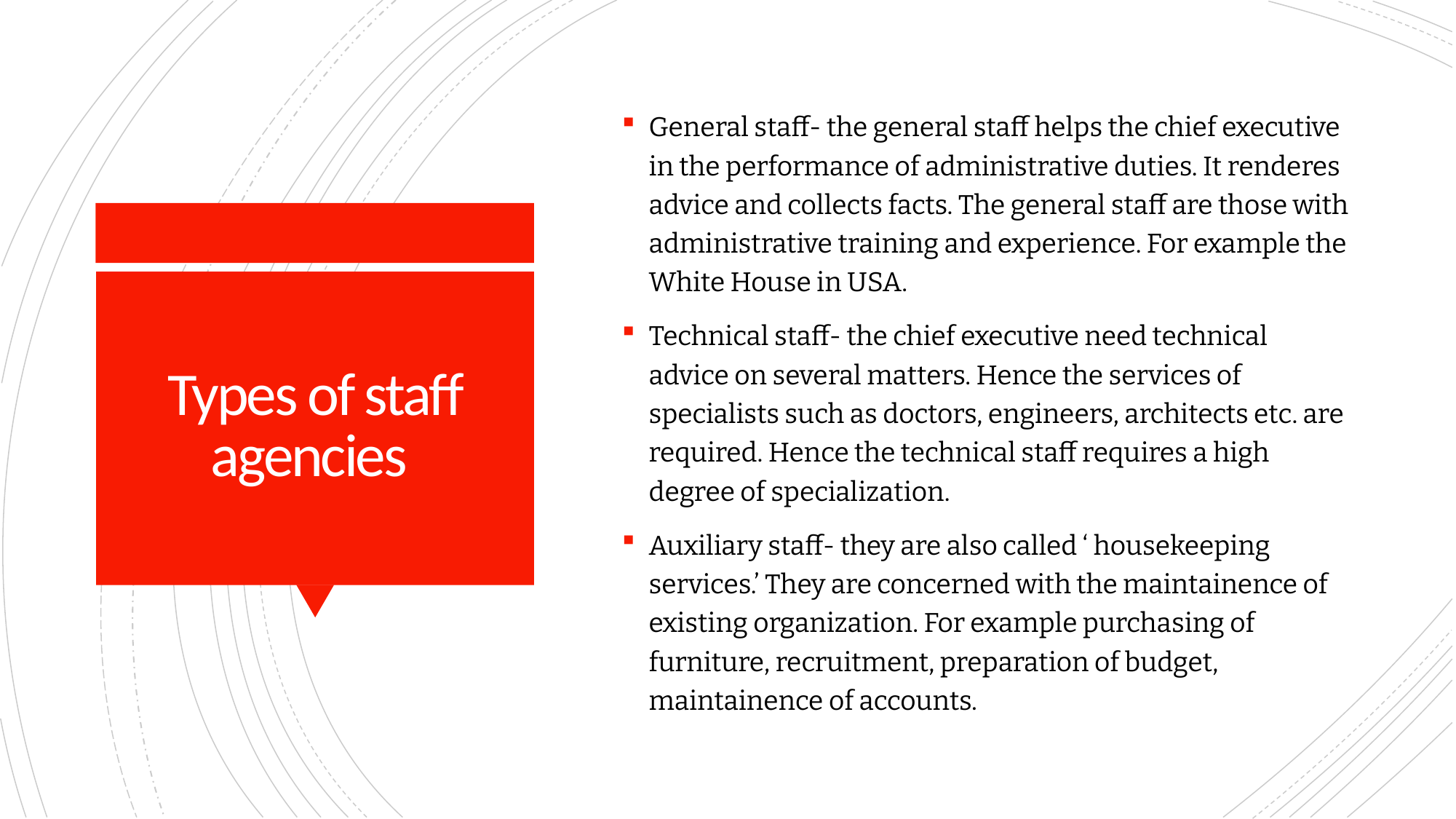

General staff- the general staff helps the chief executive in the performance of administrative duties. It renderes advice and collects facts. The general staff are those with administrative training and experience. For example the White House in USA.
Technical staff- the chief executive need technical advice on several matters. Hence the services of specialists such as doctors, engineers, architects etc. are required. Hence the technical staff requires a high degree of specialization.
Auxiliary staff- they are also called ‘ housekeeping services.’ They are concerned with the maintainence of existing organization. For example purchasing of furniture, recruitment, preparation of budget, maintainence of accounts.
# Types of staff agencies